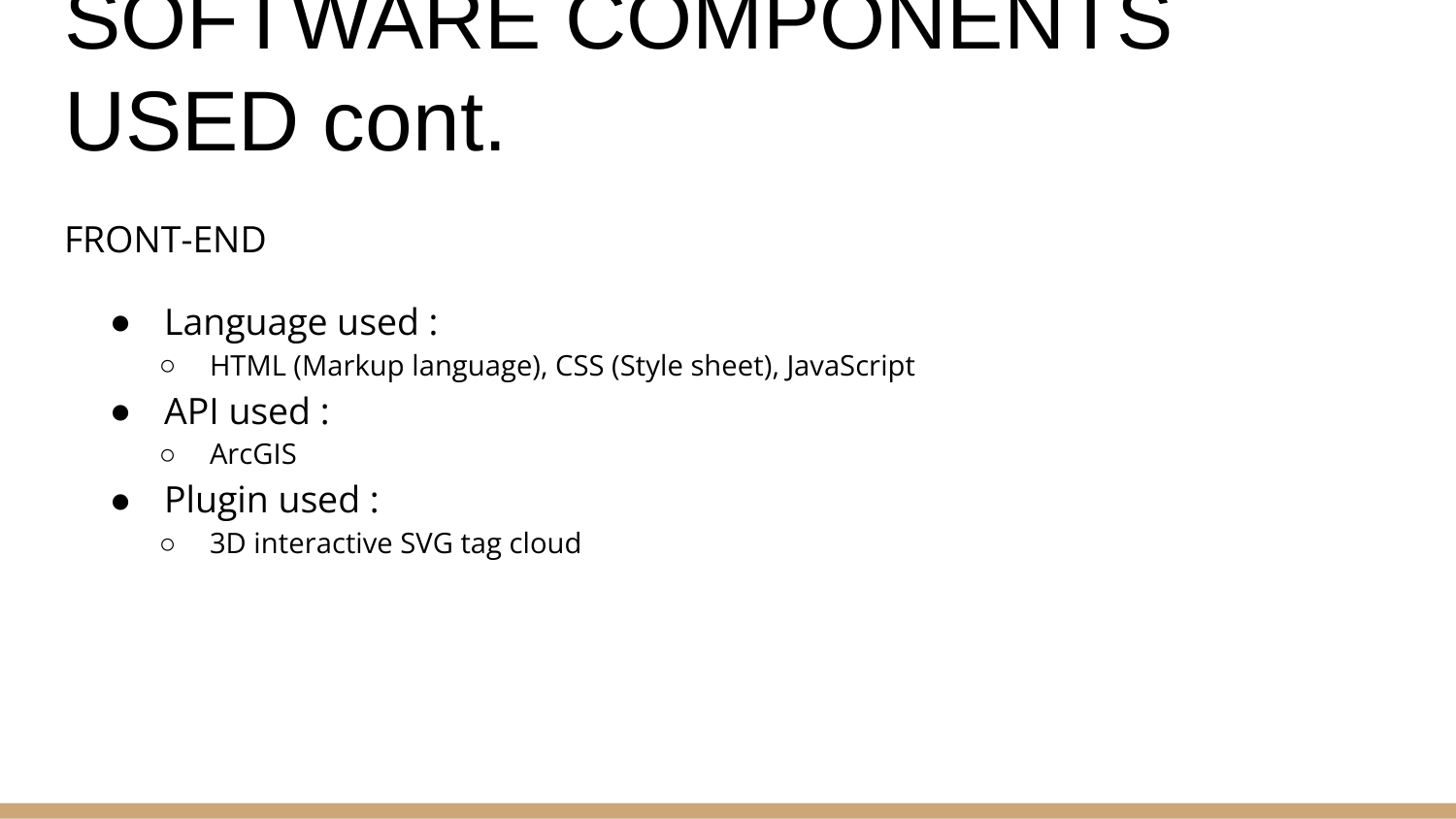

# SOFTWARE COMPONENTS USED cont.
FRONT-END
Language used :
HTML (Markup language), CSS (Style sheet), JavaScript
API used :
ArcGIS
Plugin used :
3D interactive SVG tag cloud